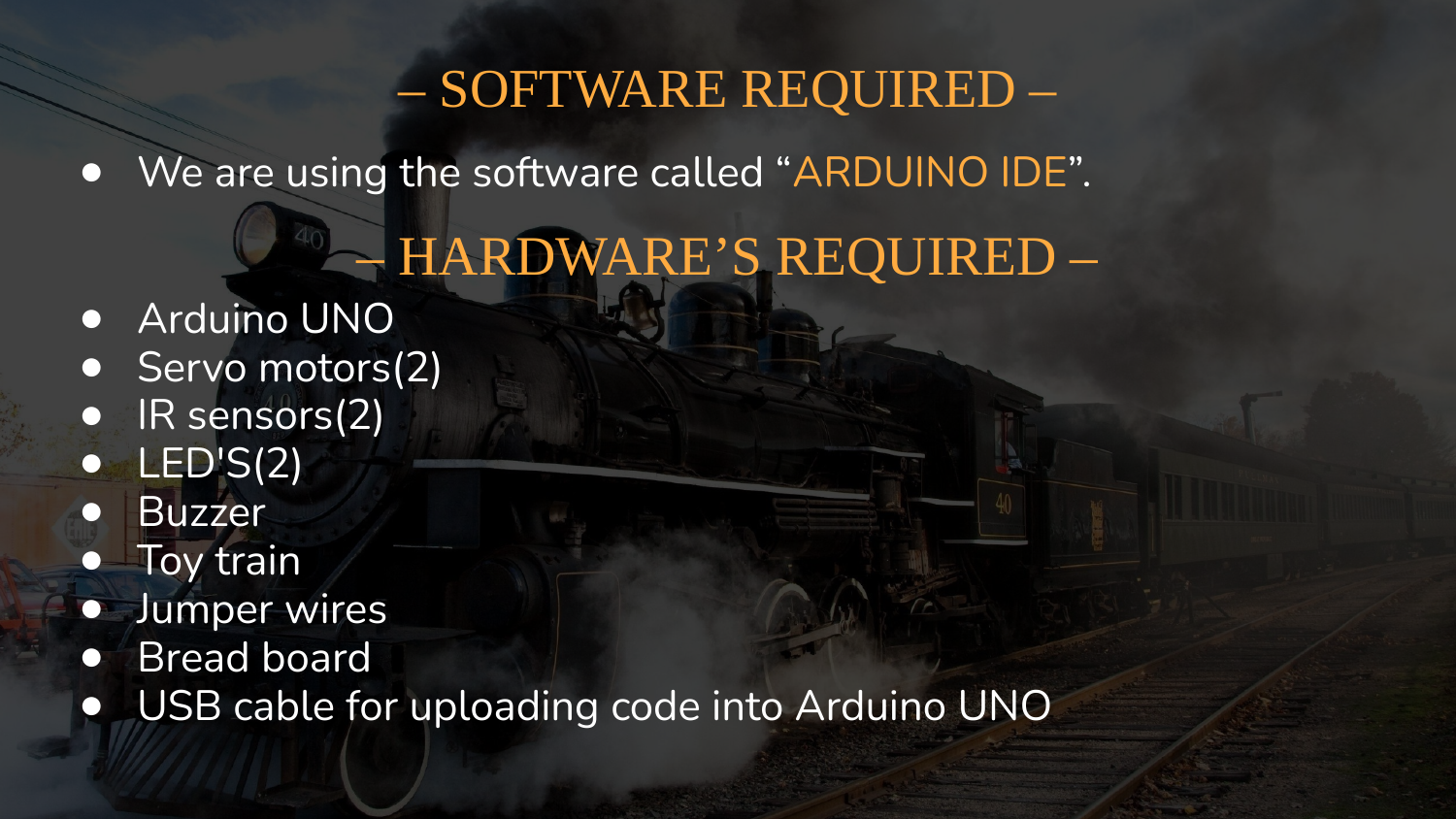

# – SOFTWARE REQUIRED –
We are using the software called “ARDUINO IDE”.

Arduino UNO
Servo motors(2)
IR sensors(2)
LED'S(2)
Buzzer
Toy train
Jumper wires
Bread board
USB cable for uploading code into Arduino UNO
– HARDWARE’S REQUIRED –